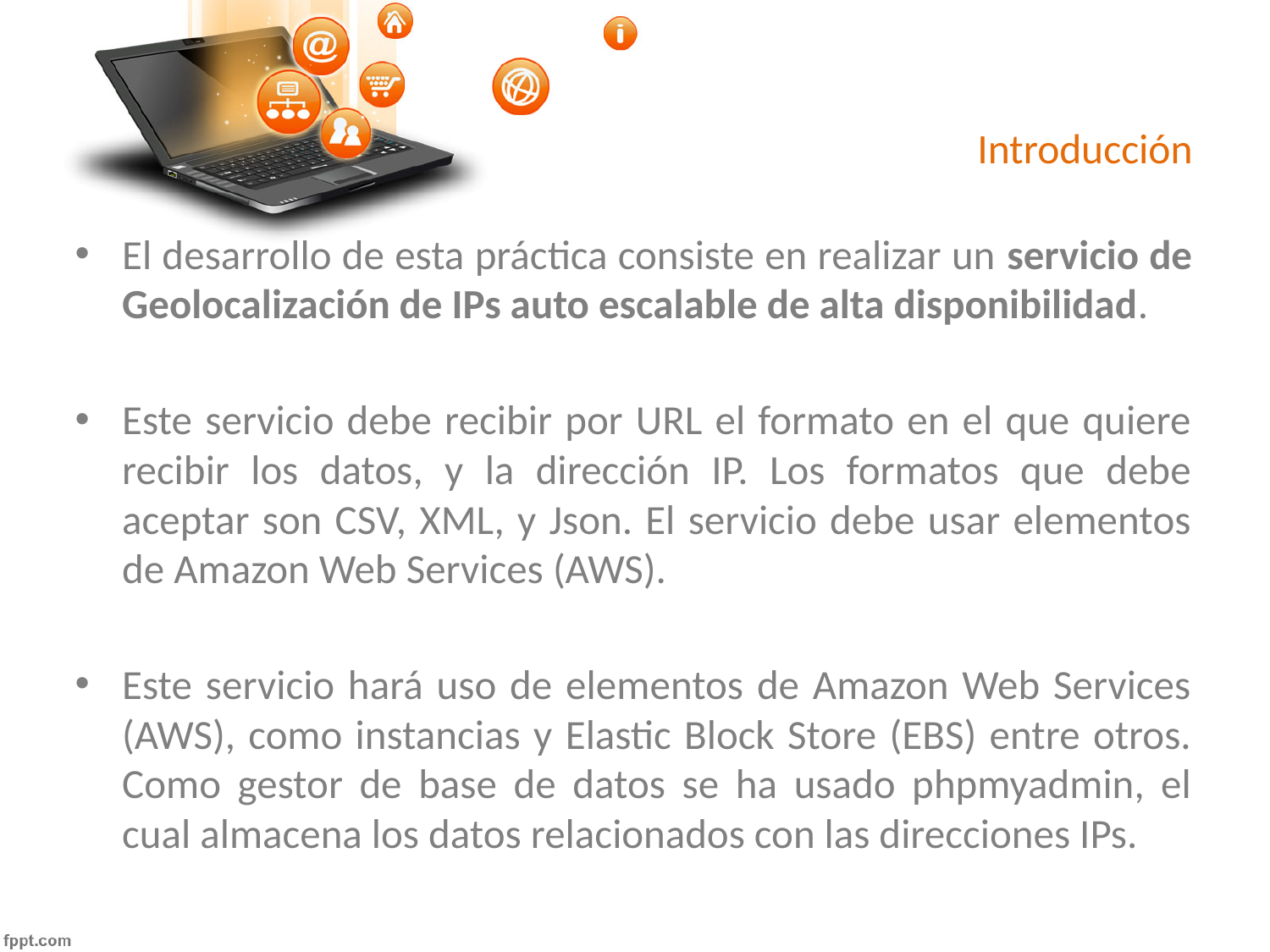

# Introducción
El desarrollo de esta práctica consiste en realizar un servicio de Geolocalización de IPs auto escalable de alta disponibilidad.

Este servicio debe recibir por URL el formato en el que quiere recibir los datos, y la dirección IP. Los formatos que debe aceptar son CSV, XML, y Json. El servicio debe usar elementos de Amazon Web Services (AWS).

Este servicio hará uso de elementos de Amazon Web Services (AWS), como instancias y Elastic Block Store (EBS) entre otros. Como gestor de base de datos se ha usado phpmyadmin, el cual almacena los datos relacionados con las direcciones IPs.